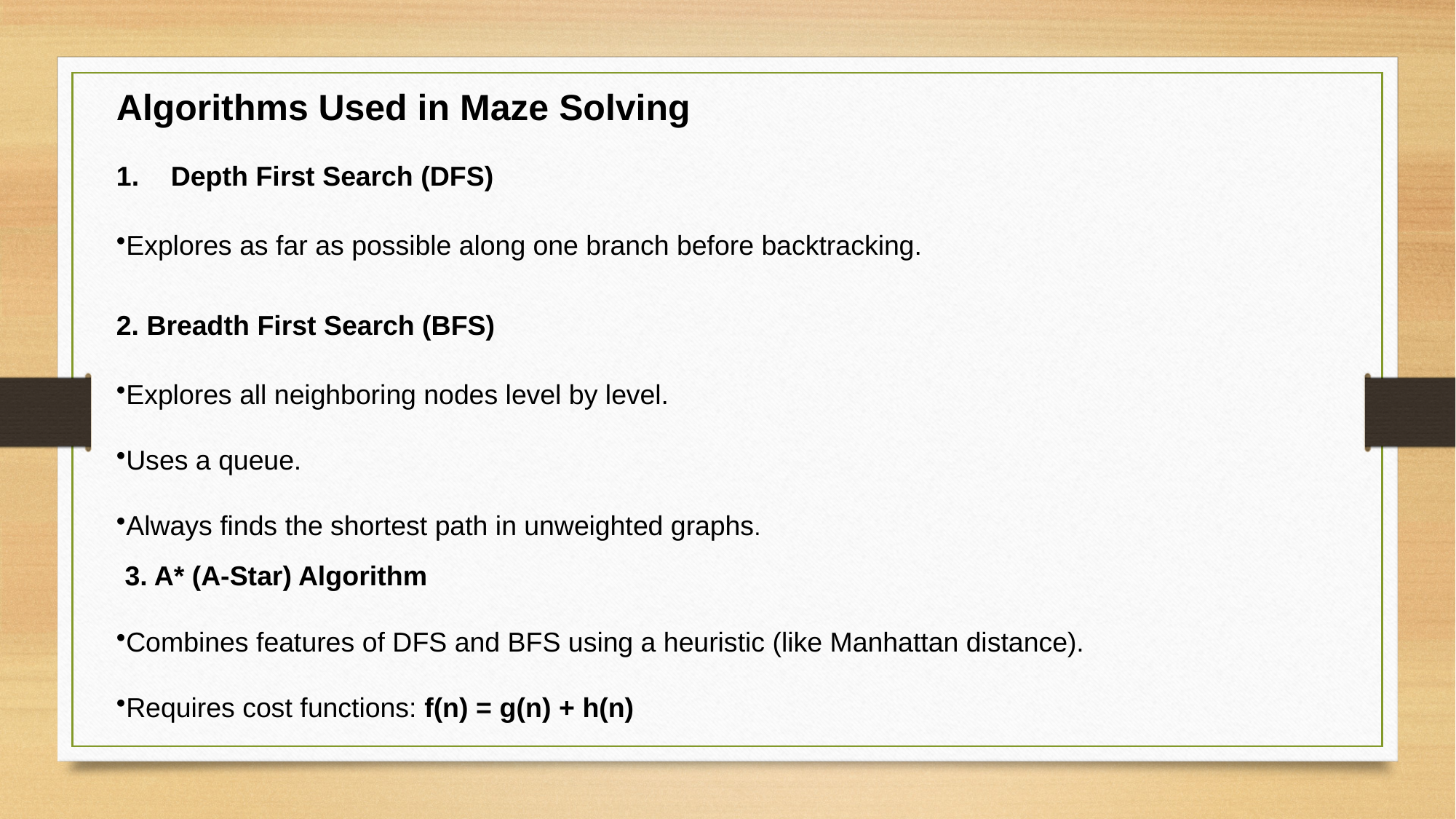

Algorithms Used in Maze Solving

Depth First Search (DFS)

Explores as far as possible along one branch before backtracking.

2. Breadth First Search (BFS)

Explores all neighboring nodes level by level.

Uses a queue.

Always finds the shortest path in unweighted graphs.

 3. A* (A-Star) Algorithm

Combines features of DFS and BFS using a heuristic (like Manhattan distance).

Requires cost functions: f(n) = g(n) + h(n)